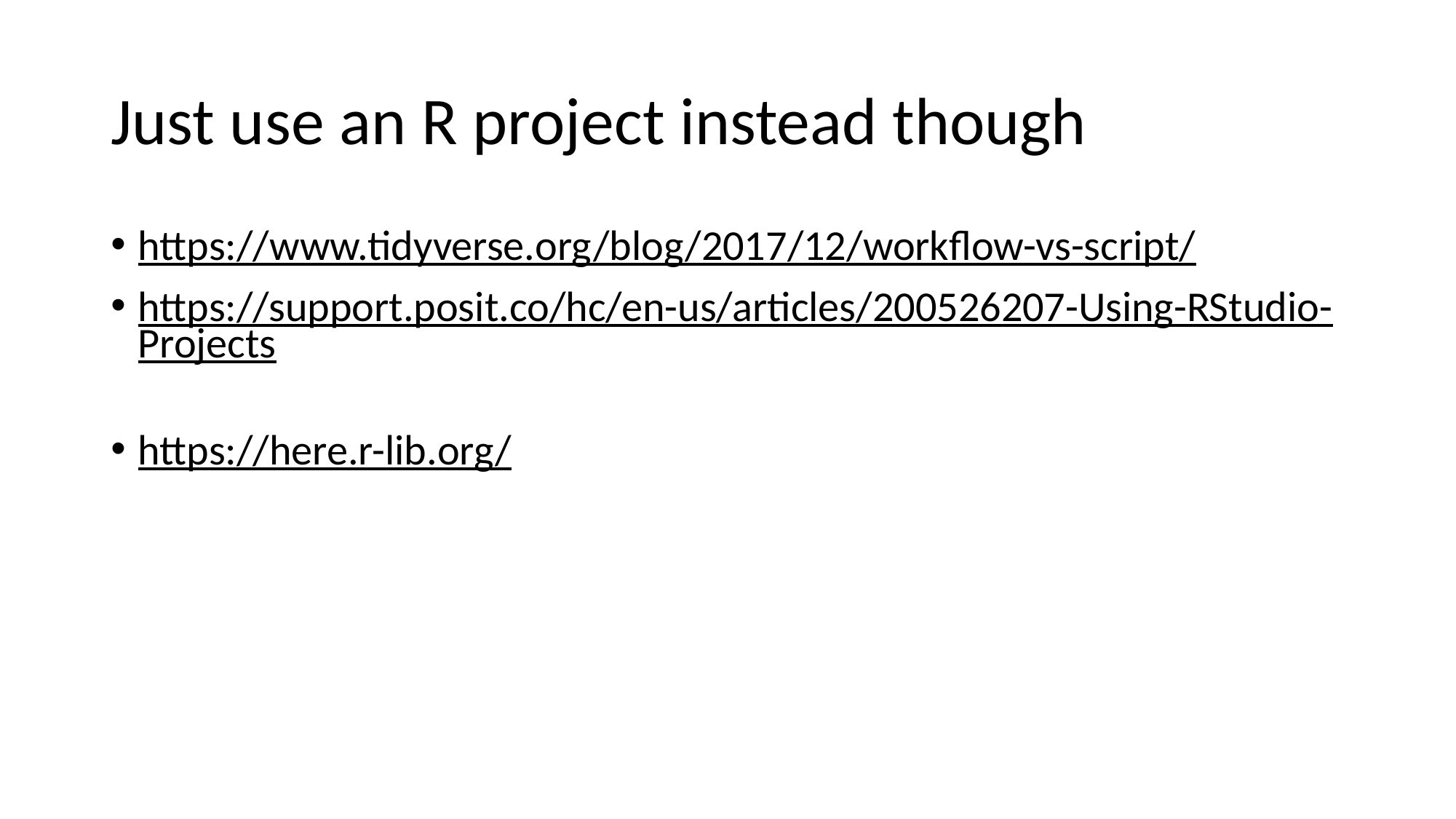

# Just use an R project instead though
https://www.tidyverse.org/blog/2017/12/workflow-vs-script/
https://support.posit.co/hc/en-us/articles/200526207-Using-RStudio-Projects
https://here.r-lib.org/